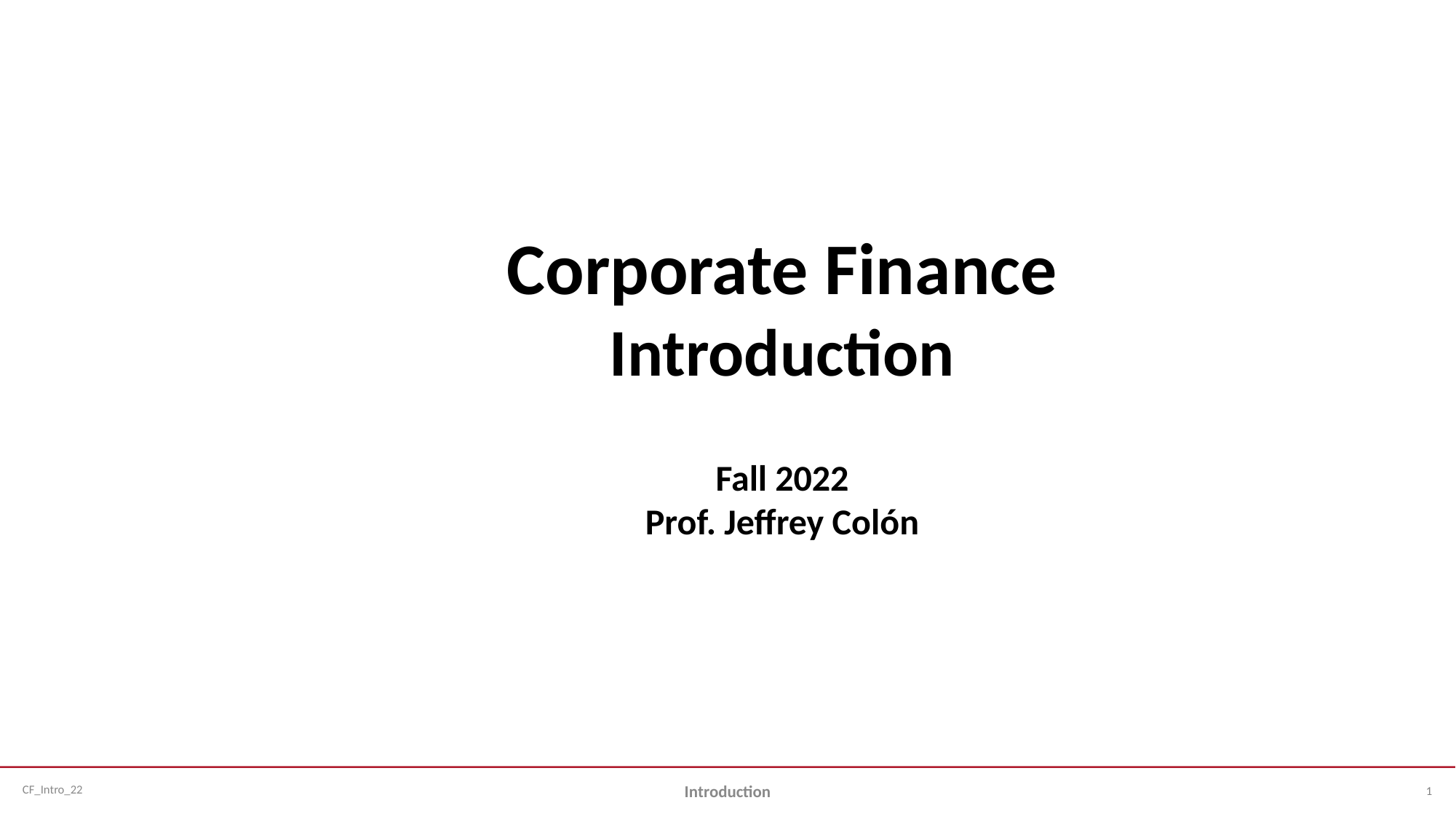

Corporate Finance
Introduction

Fall 2022
Prof. Jeffrey Colón
1
Introduction